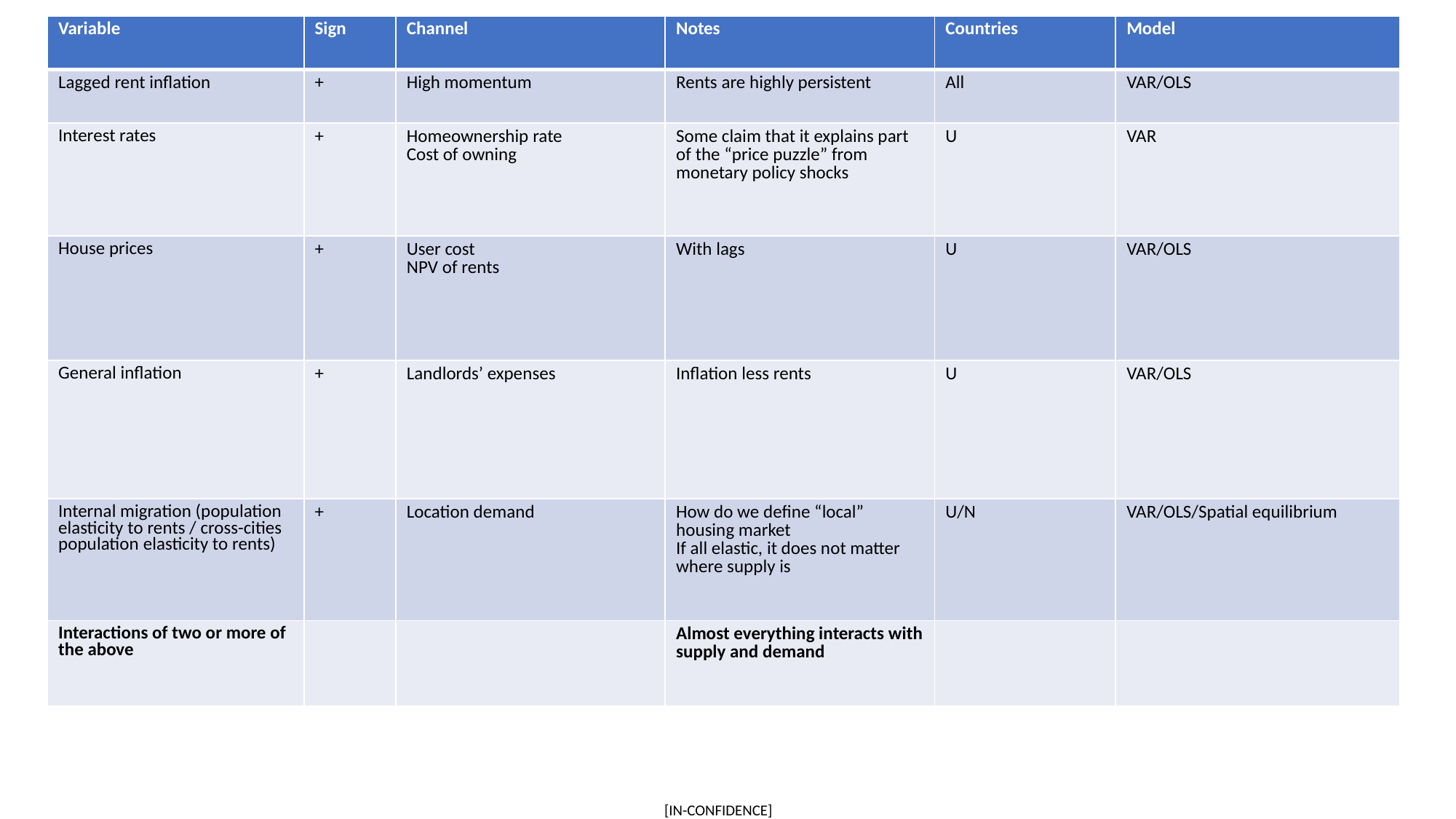

| Variable | Sign | Channel | Notes | Countries | Model |
| --- | --- | --- | --- | --- | --- |
| Lagged rent inflation | + | High momentum | Rents are highly persistent | All | VAR/OLS |
| Interest rates | + | Homeownership rate Cost of owning | Some claim that it explains part of the “price puzzle” from monetary policy shocks | U | VAR |
| House prices | + | User cost NPV of rents | With lags | U | VAR/OLS |
| General inflation | + | Landlords’ expenses | Inflation less rents | U | VAR/OLS |
| Internal migration (population elasticity to rents / cross-cities population elasticity to rents) | + | Location demand | How do we define “local” housing market If all elastic, it does not matter where supply is | U/N | VAR/OLS/Spatial equilibrium |
| Interactions of two or more of the above |  |  | Almost everything interacts with supply and demand |  |  |